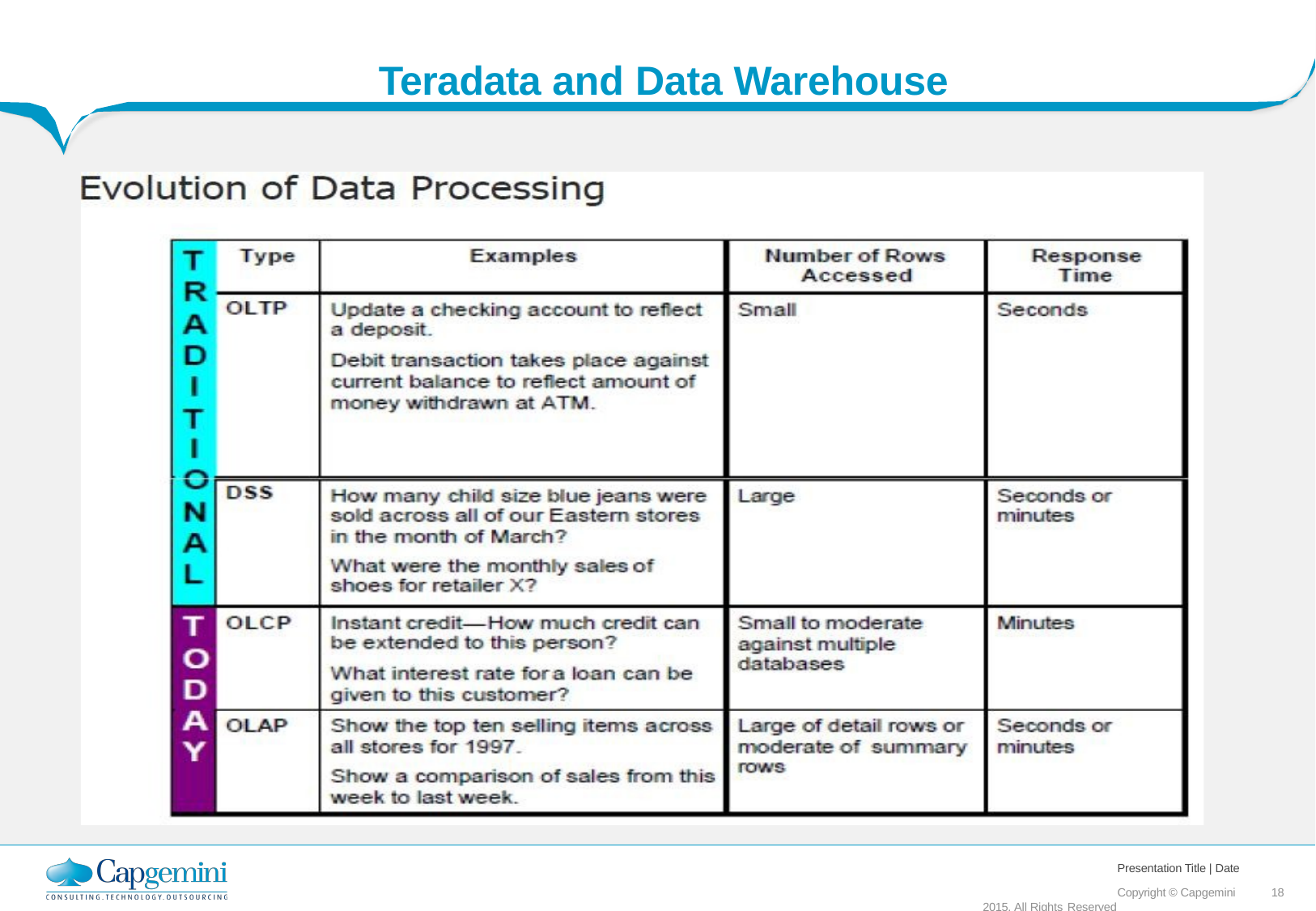

# Teradata and Data Warehouse

Presentation Title | Date
Copyright © Capgemini 2015. All Rights Reserved
18